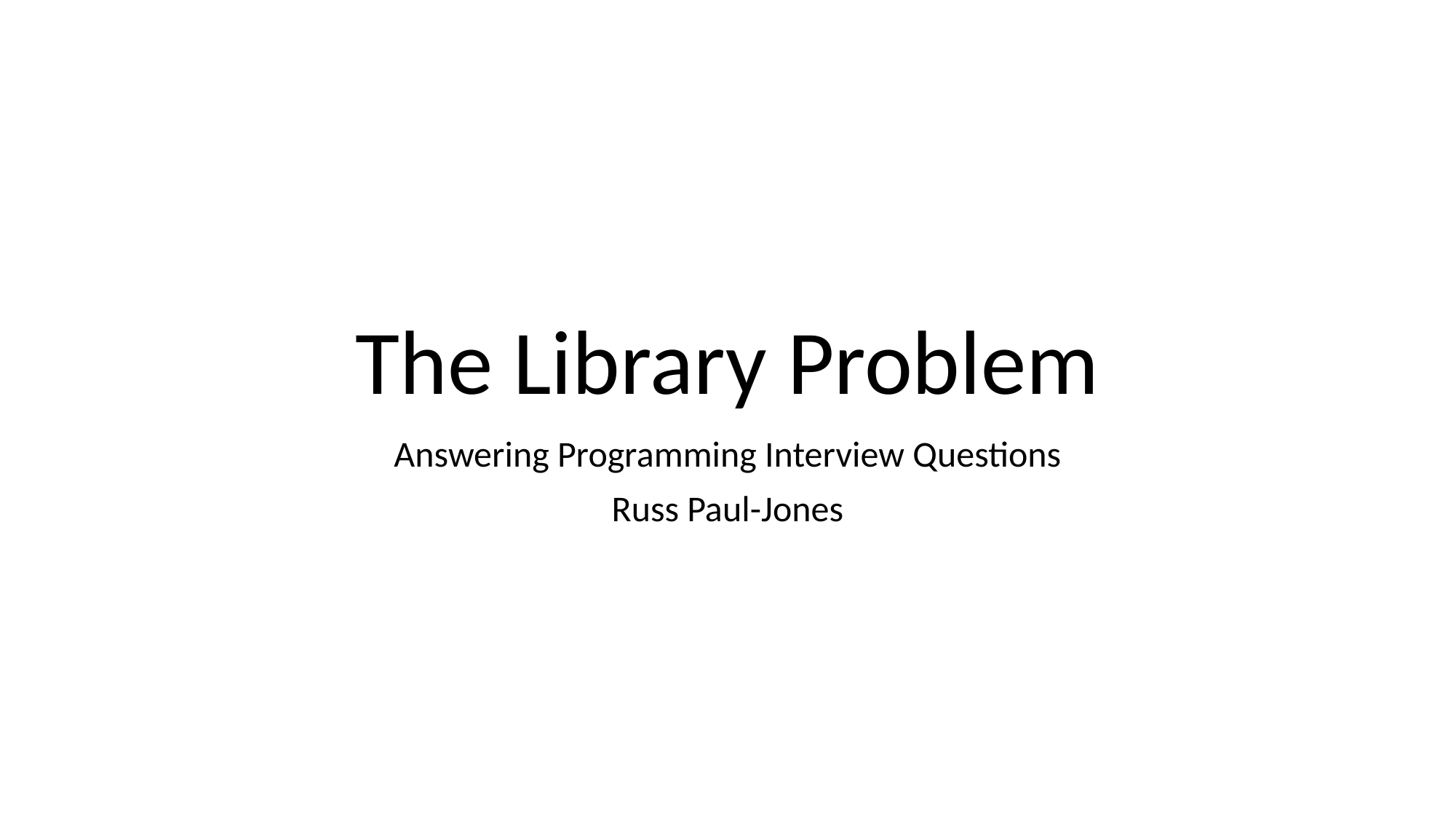

# The Library Problem
Answering Programming Interview Questions
Russ Paul-Jones